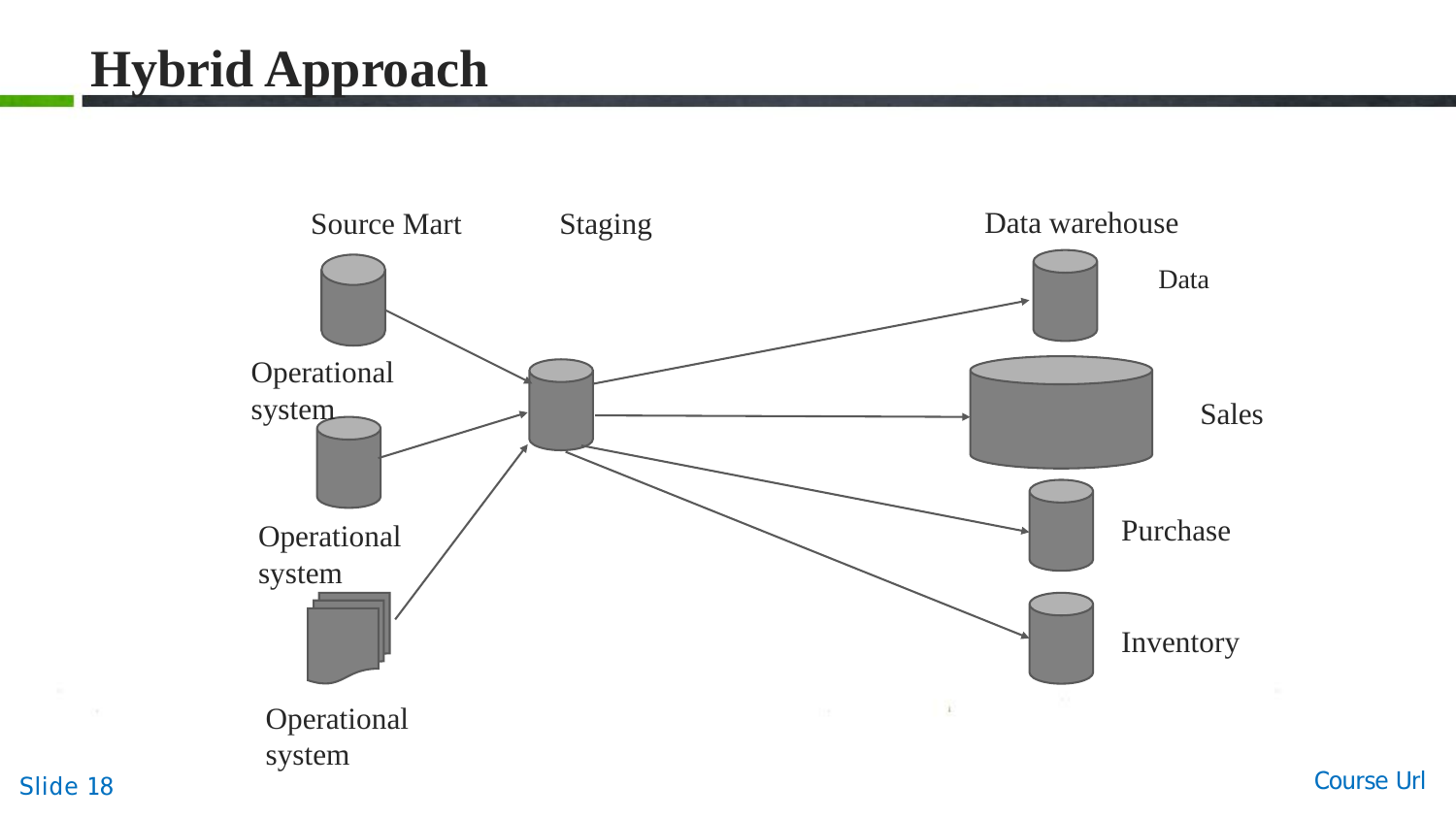

# Hybrid Approach
                                         Source Mart             Staging
Data warehouse

Data

Operational system

Sales

Purchase
Operational system

Inventory
Operational system